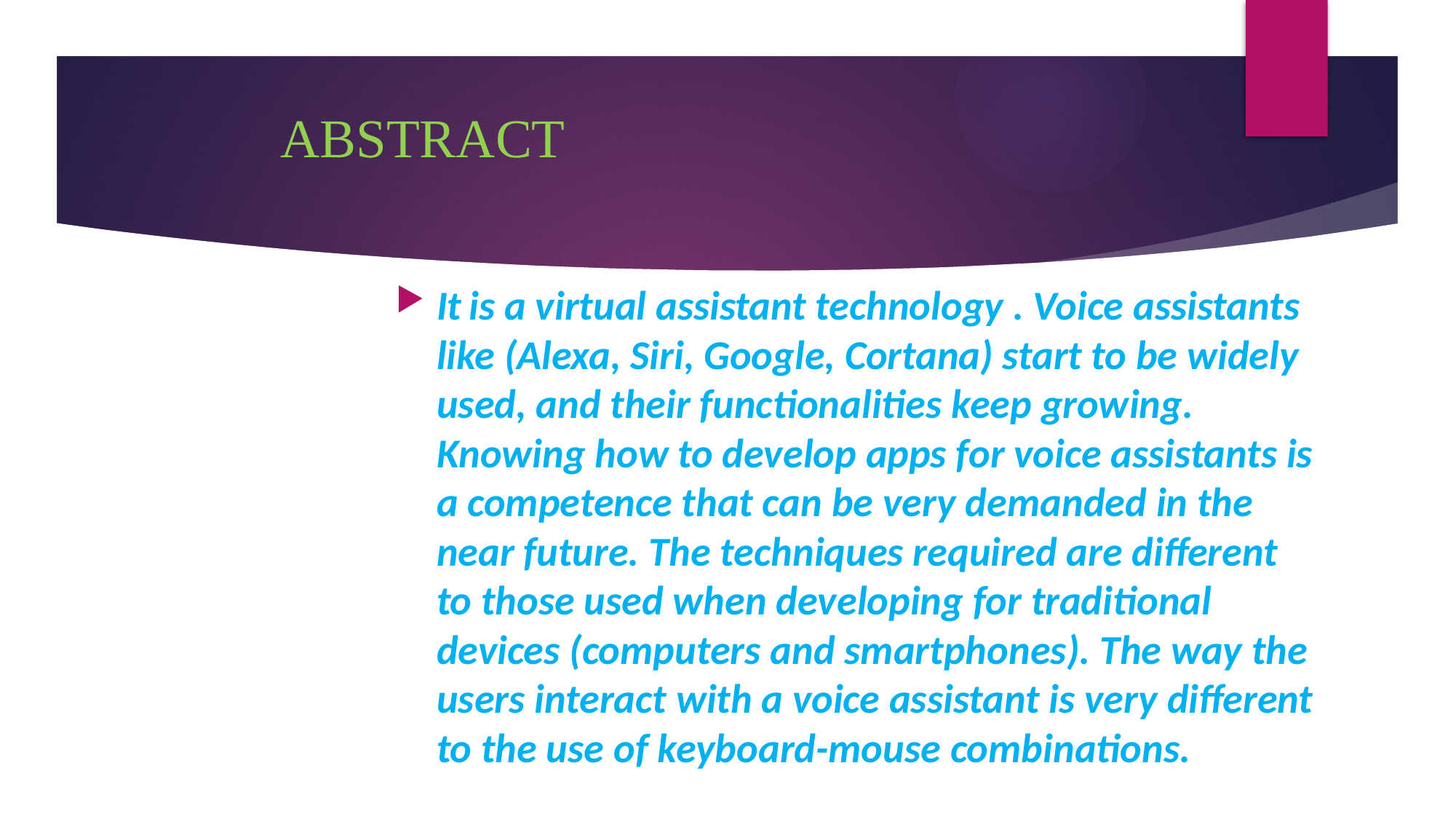

# ABSTRACT
It is a virtual assistant technology . Voice assistants like (Alexa, Siri, Google, Cortana) start to be widely used, and their functionalities keep growing. Knowing how to develop apps for voice assistants is a competence that can be very demanded in the near future. The techniques required are different to those used when developing for traditional devices (computers and smartphones). The way the users interact with a voice assistant is very different to the use of keyboard-mouse combinations.